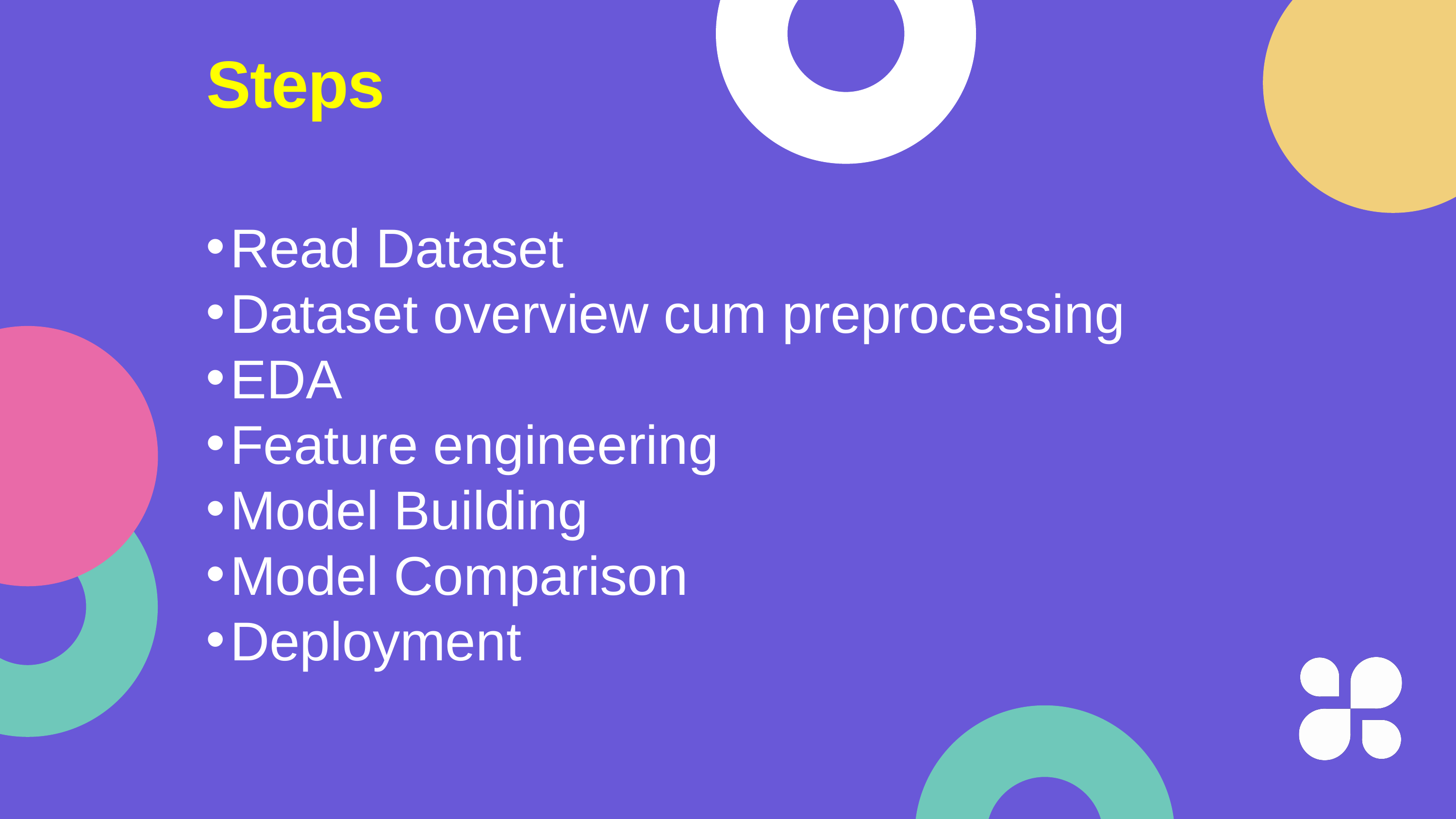

Steps
Read Dataset
Dataset overview cum preprocessing
EDA
Feature engineering
Model Building
Model Comparison
Deployment